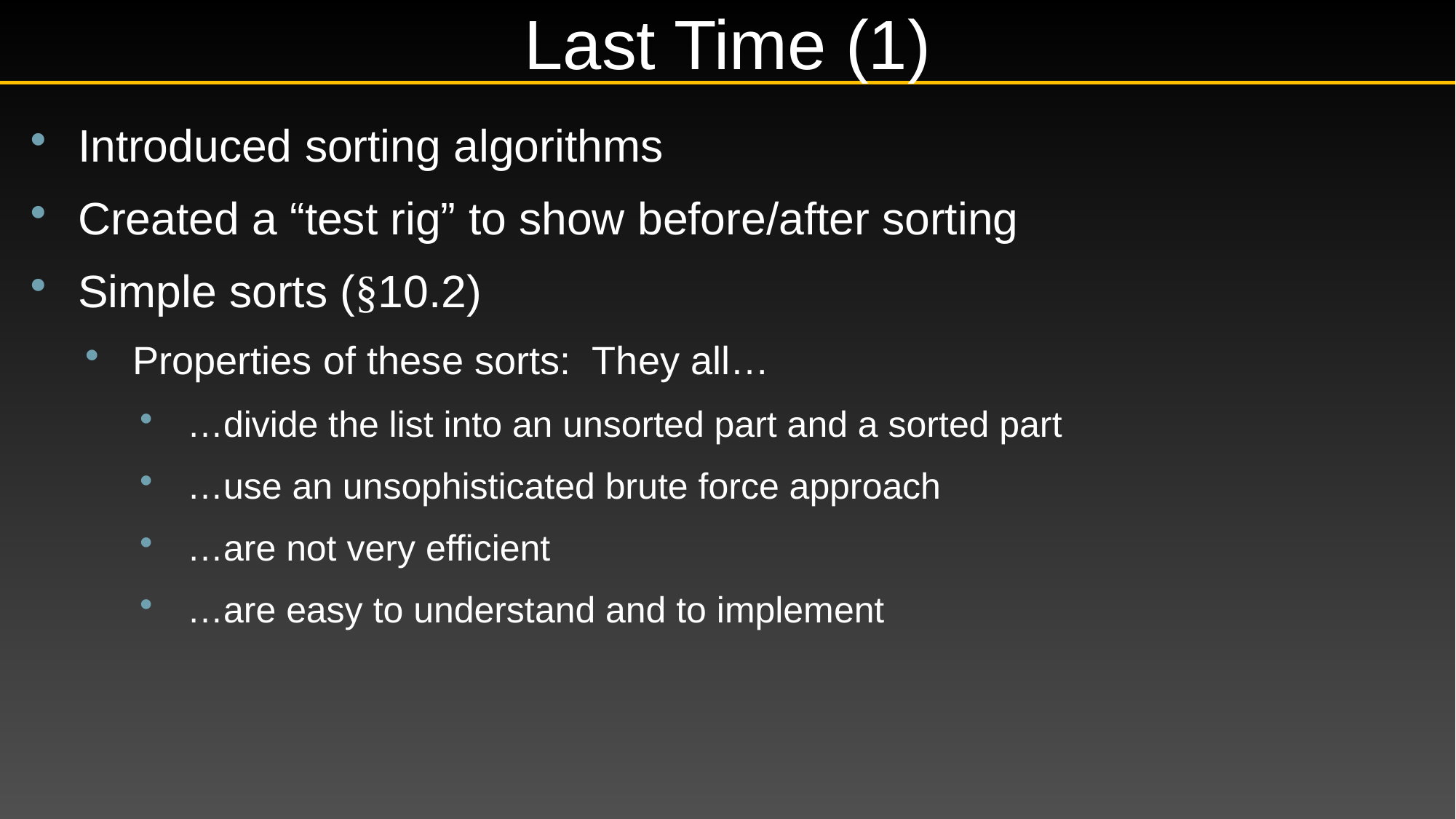

# Last Time (1)
Introduced sorting algorithms
Created a “test rig” to show before/after sorting
Simple sorts (§10.2)
Properties of these sorts:  They all…
…divide the list into an unsorted part and a sorted part
…use an unsophisticated brute force approach
…are not very efficient
…are easy to understand and to implement